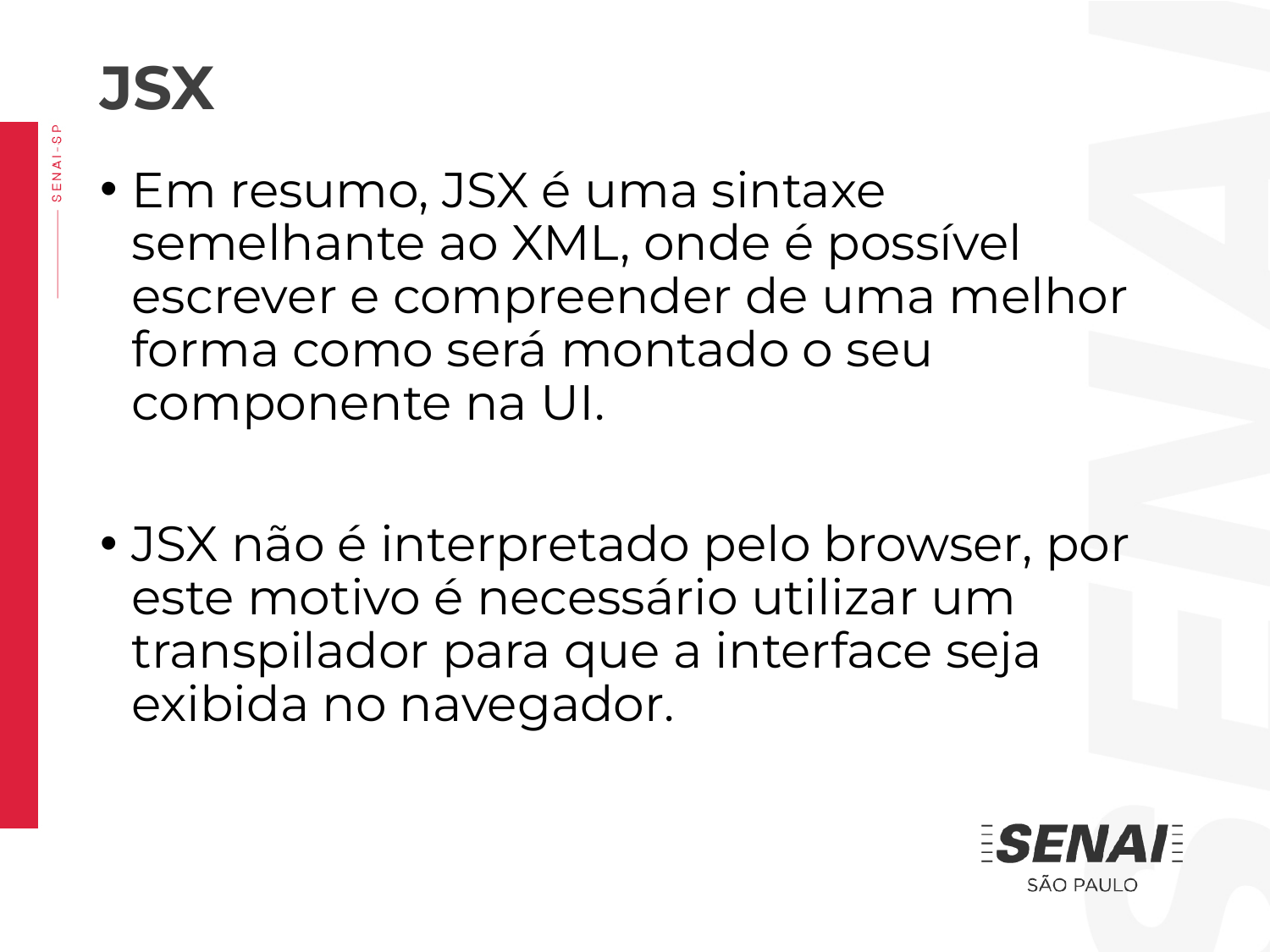

JSX
Em resumo, JSX é uma sintaxe semelhante ao XML, onde é possível escrever e compreender de uma melhor forma como será montado o seu componente na UI.

JSX não é interpretado pelo browser, por este motivo é necessário utilizar um transpilador para que a interface seja exibida no navegador.